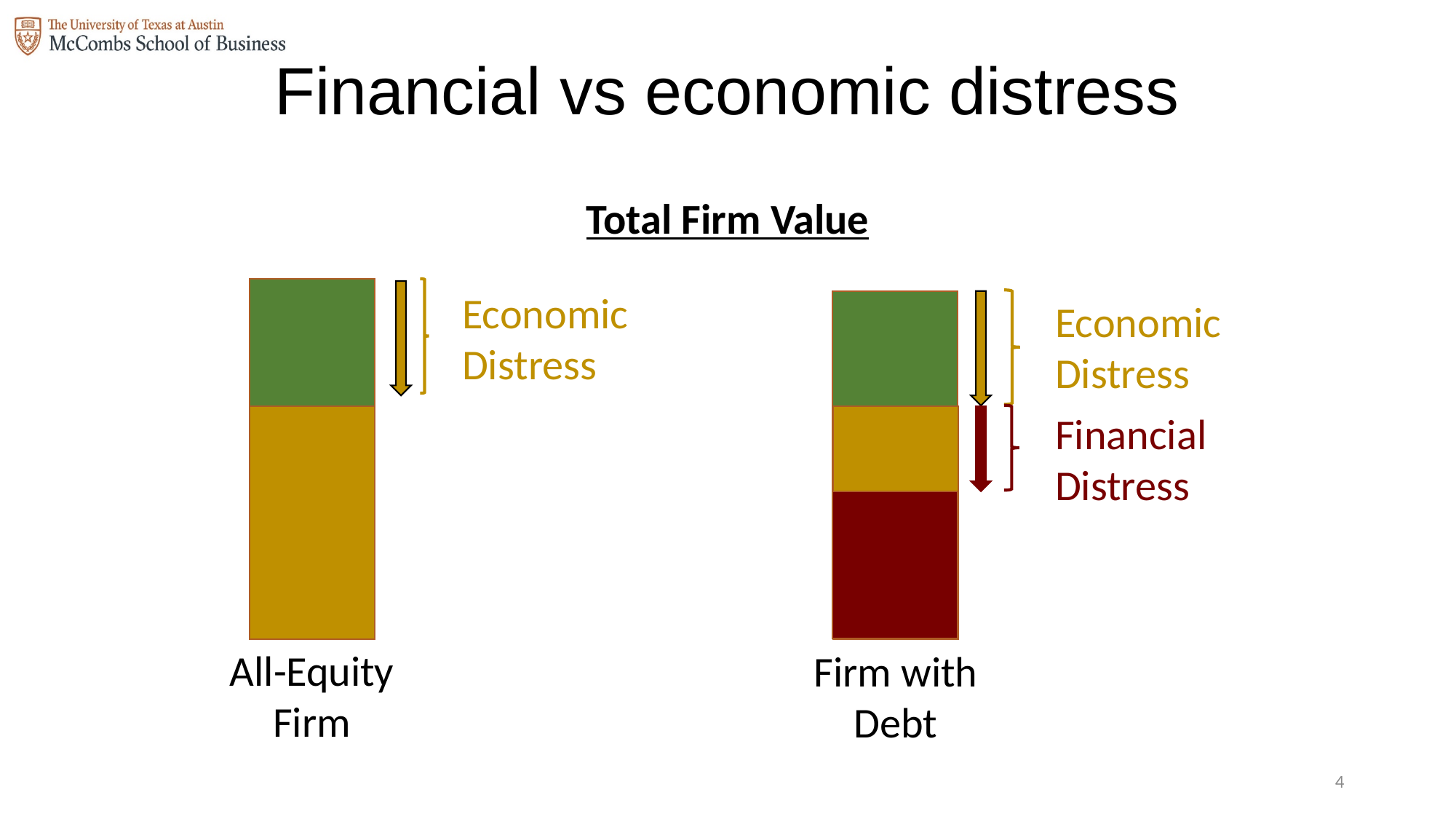

# Financial vs economic distress
Total Firm Value

Economic Distress

Economic Distress

Financial Distress

All-Equity Firm
Firm with Debt
4